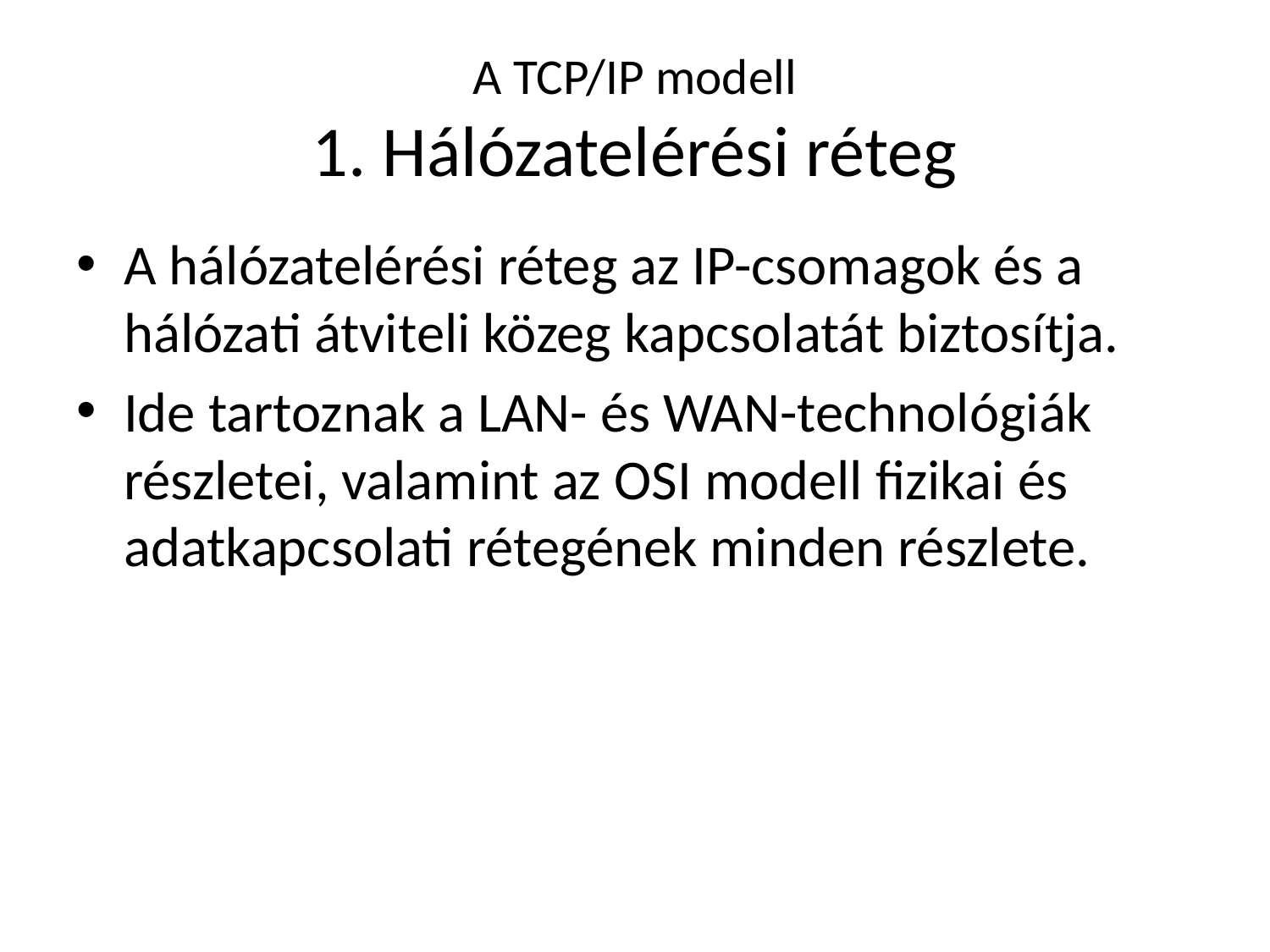

# A TCP/IP modell 1. Hálózatelérési réteg
A hálózatelérési réteg az IP-csomagok és a hálózati átviteli közeg kapcsolatát biztosítja.
Ide tartoznak a LAN- és WAN-technológiák részletei, valamint az OSI modell fizikai és adatkapcsolati rétegének minden részlete.